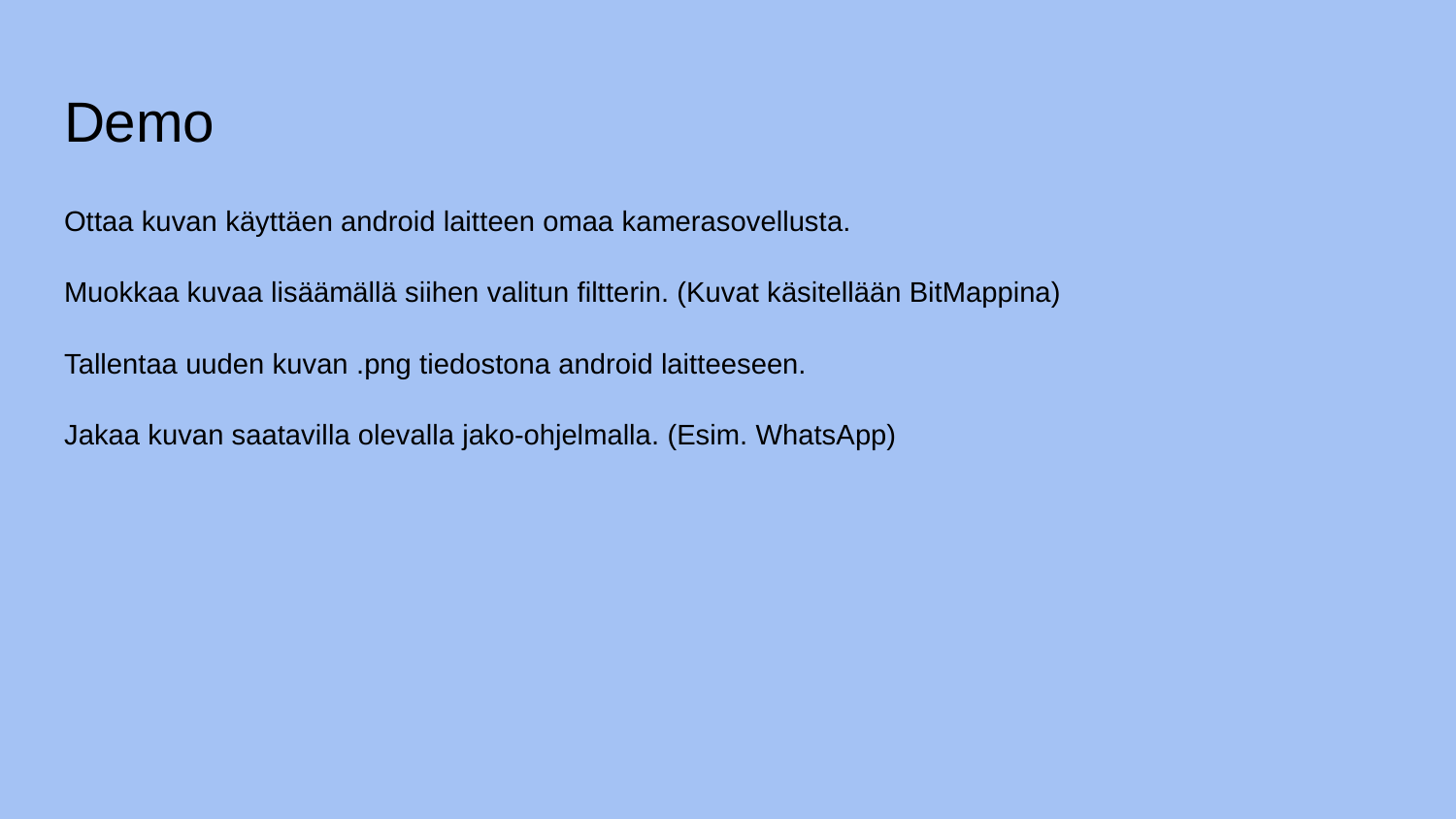

# Demo
Ottaa kuvan käyttäen android laitteen omaa kamerasovellusta.
Muokkaa kuvaa lisäämällä siihen valitun filtterin. (Kuvat käsitellään BitMappina)
Tallentaa uuden kuvan .png tiedostona android laitteeseen.
Jakaa kuvan saatavilla olevalla jako-ohjelmalla. (Esim. WhatsApp)